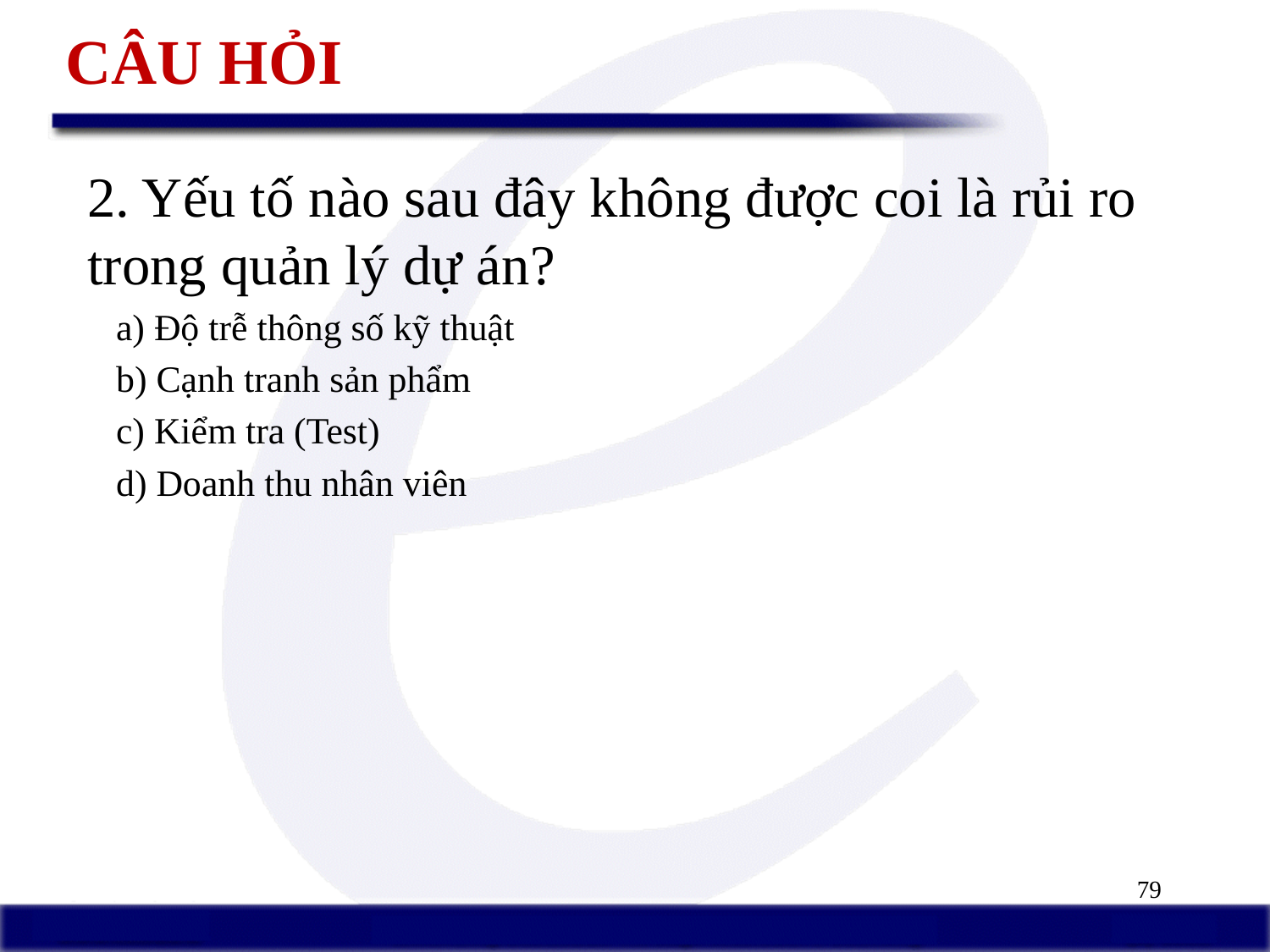

# CÂU HỎI
2. Yếu tố nào sau đây không được coi là rủi ro trong quản lý dự án?
a) Độ trễ thông số kỹ thuật
b) Cạnh tranh sản phẩm
c) Kiểm tra (Test)
d) Doanh thu nhân viên
79